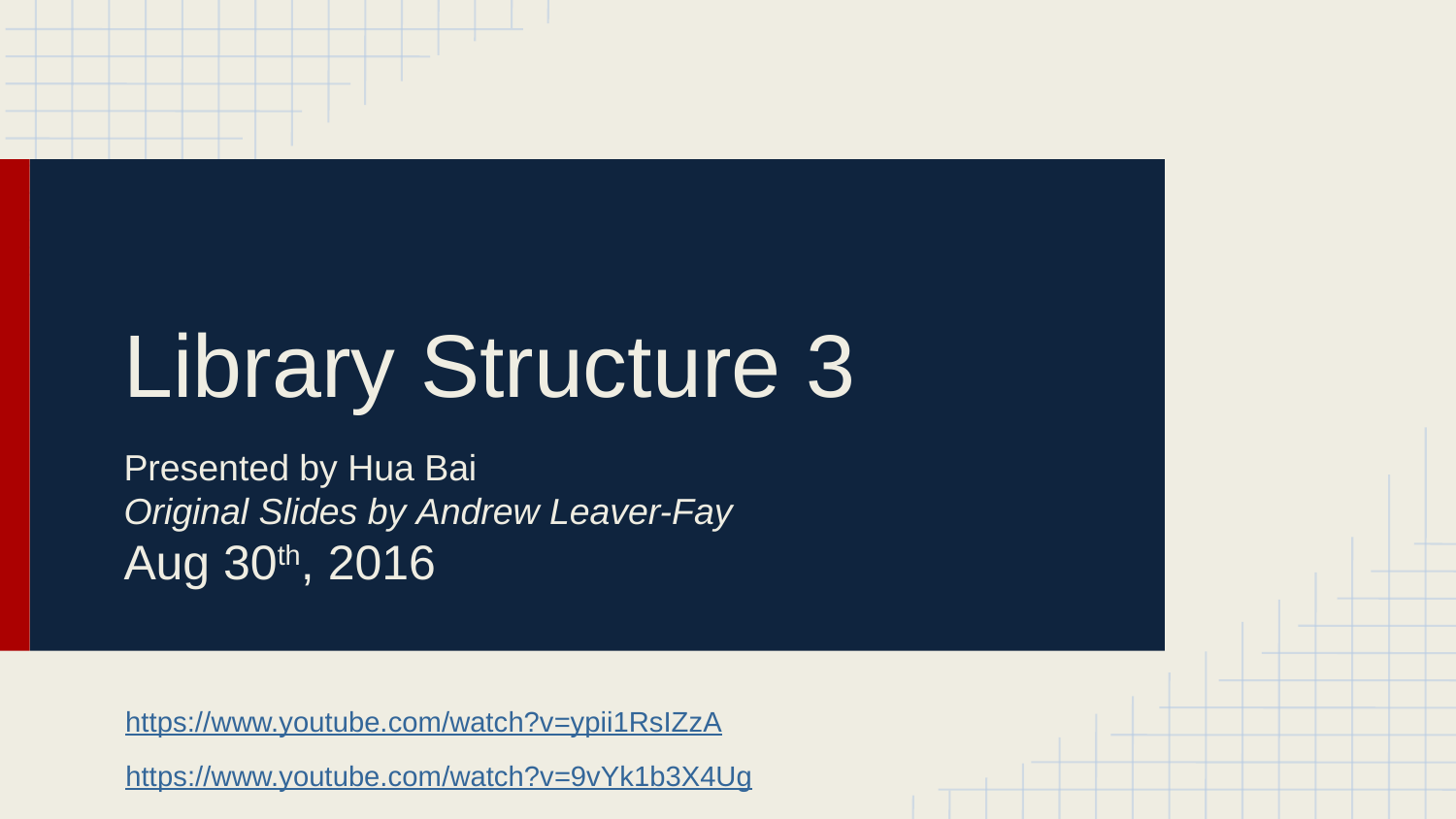

# Library Structure 3
Presented by Hua Bai
Original Slides by Andrew Leaver-Fay
Aug 30th, 2016
https://www.youtube.com/watch?v=ypii1RsIZzA
https://www.youtube.com/watch?v=9vYk1b3X4Ug